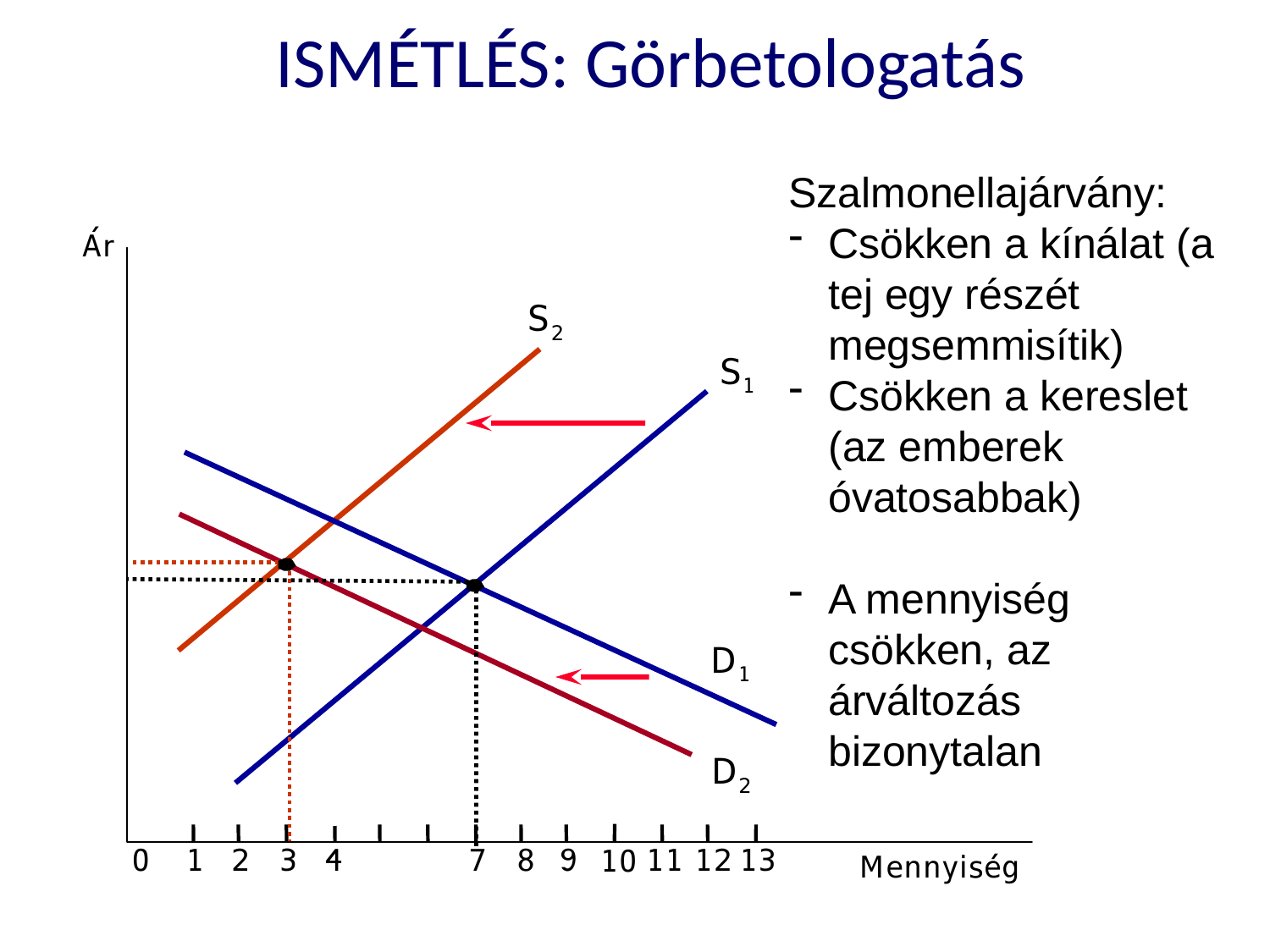

# ISMÉTLÉS: Görbetologatás
Szalmonellajárvány:
Csökken a kínálat (a tej egy részét megsemmisítik)
Csökken a kereslet (az emberek óvatosabbak)

A mennyiség csökken, az árváltozás bizonytalan
Ár

S2

S1

D2

D1

10
0
1
2
3
4
7
8
9
11
12
13
Mennyiség